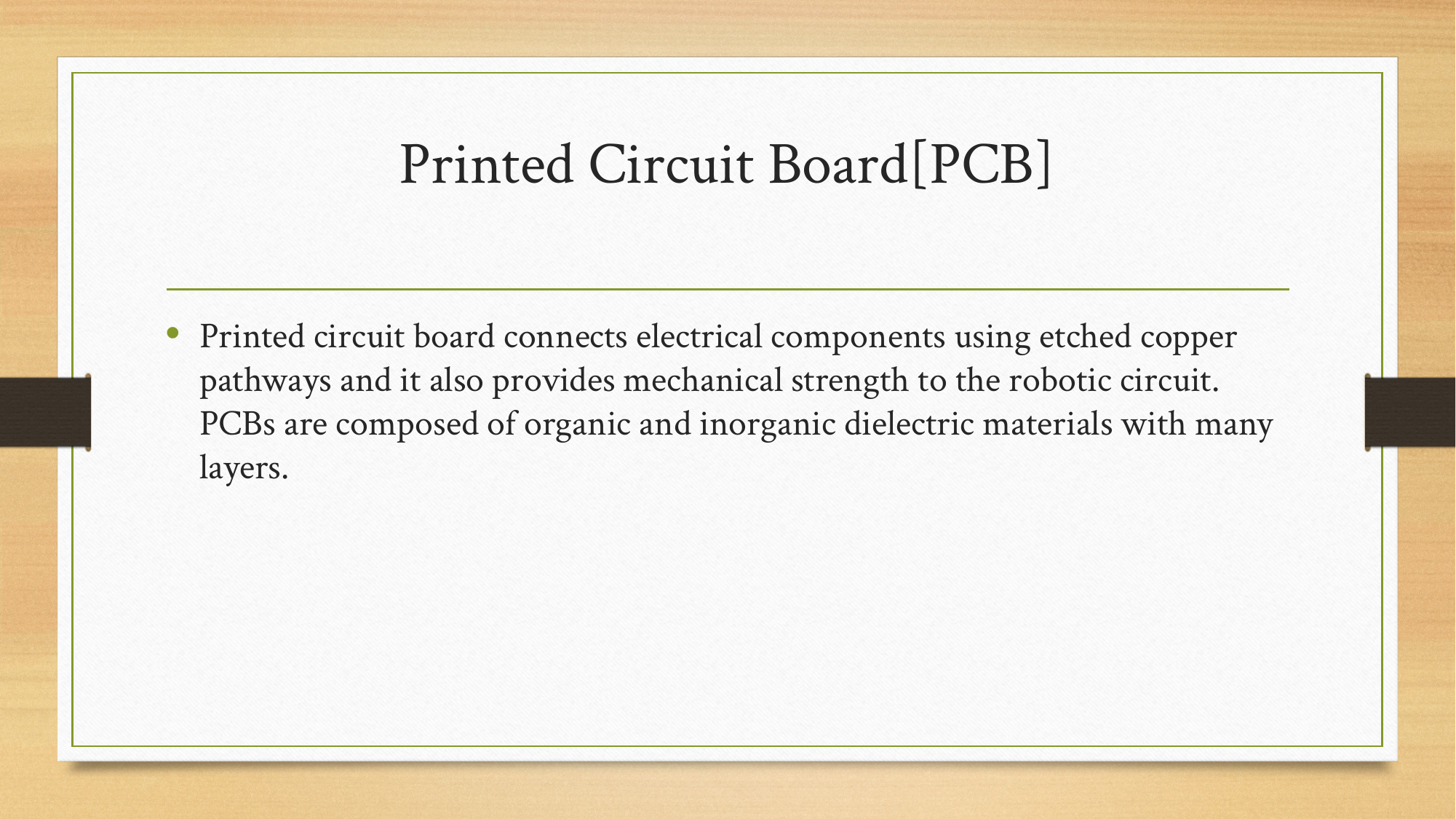

# Printed Circuit Board[PCB]
Printed circuit board connects electrical components using etched copper pathways and it also provides mechanical strength to the robotic circuit. PCBs are composed of organic and inorganic dielectric materials with many layers.